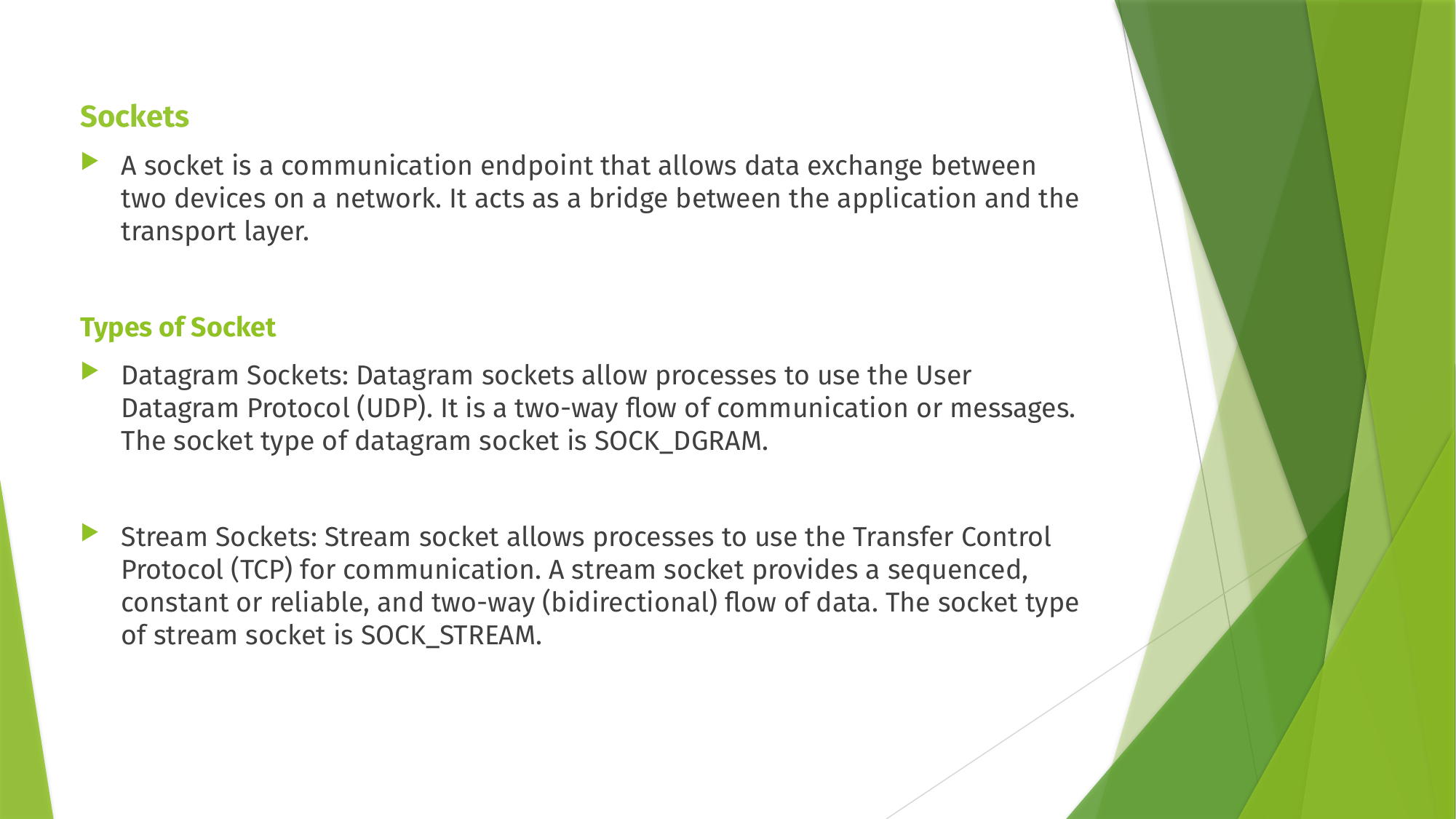

Sockets
A socket is a communication endpoint that allows data exchange between two devices on a network. It acts as a bridge between the application and the transport layer.

Types of Socket
Datagram Sockets: Datagram sockets allow processes to use the User Datagram Protocol (UDP). It is a two-way flow of communication or messages. The socket type of datagram socket is SOCK_DGRAM.

Stream Sockets: Stream socket allows processes to use the Transfer Control Protocol (TCP) for communication. A stream socket provides a sequenced, constant or reliable, and two-way (bidirectional) flow of data. The socket type of stream socket is SOCK_STREAM.